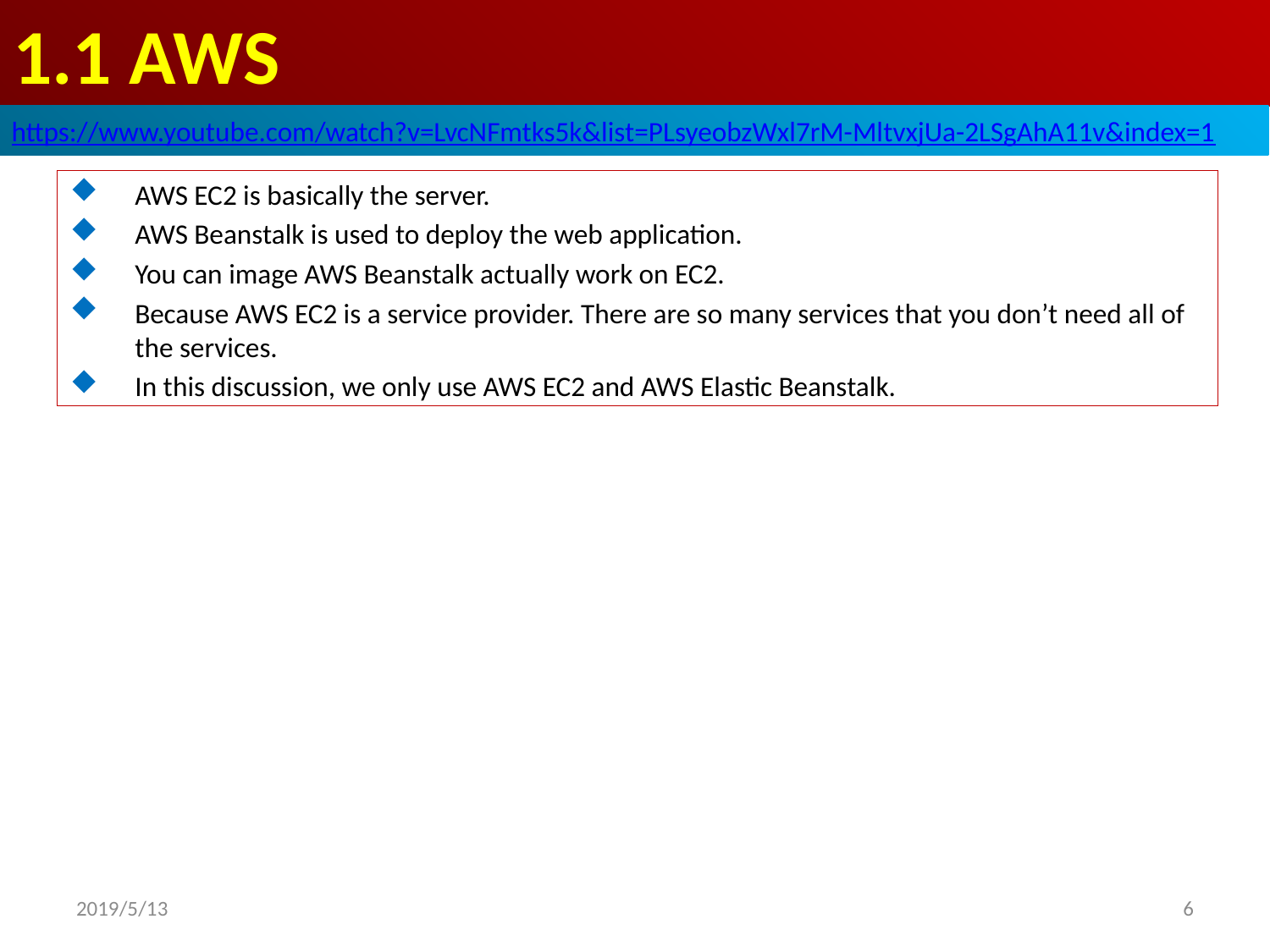

# 1.1 AWS
https://www.youtube.com/watch?v=LvcNFmtks5k&list=PLsyeobzWxl7rM-MltvxjUa-2LSgAhA11v&index=1
AWS EC2 is basically the server.
AWS Beanstalk is used to deploy the web application.
You can image AWS Beanstalk actually work on EC2.
Because AWS EC2 is a service provider. There are so many services that you don’t need all of the services.
In this discussion, we only use AWS EC2 and AWS Elastic Beanstalk.
6
2019/5/13